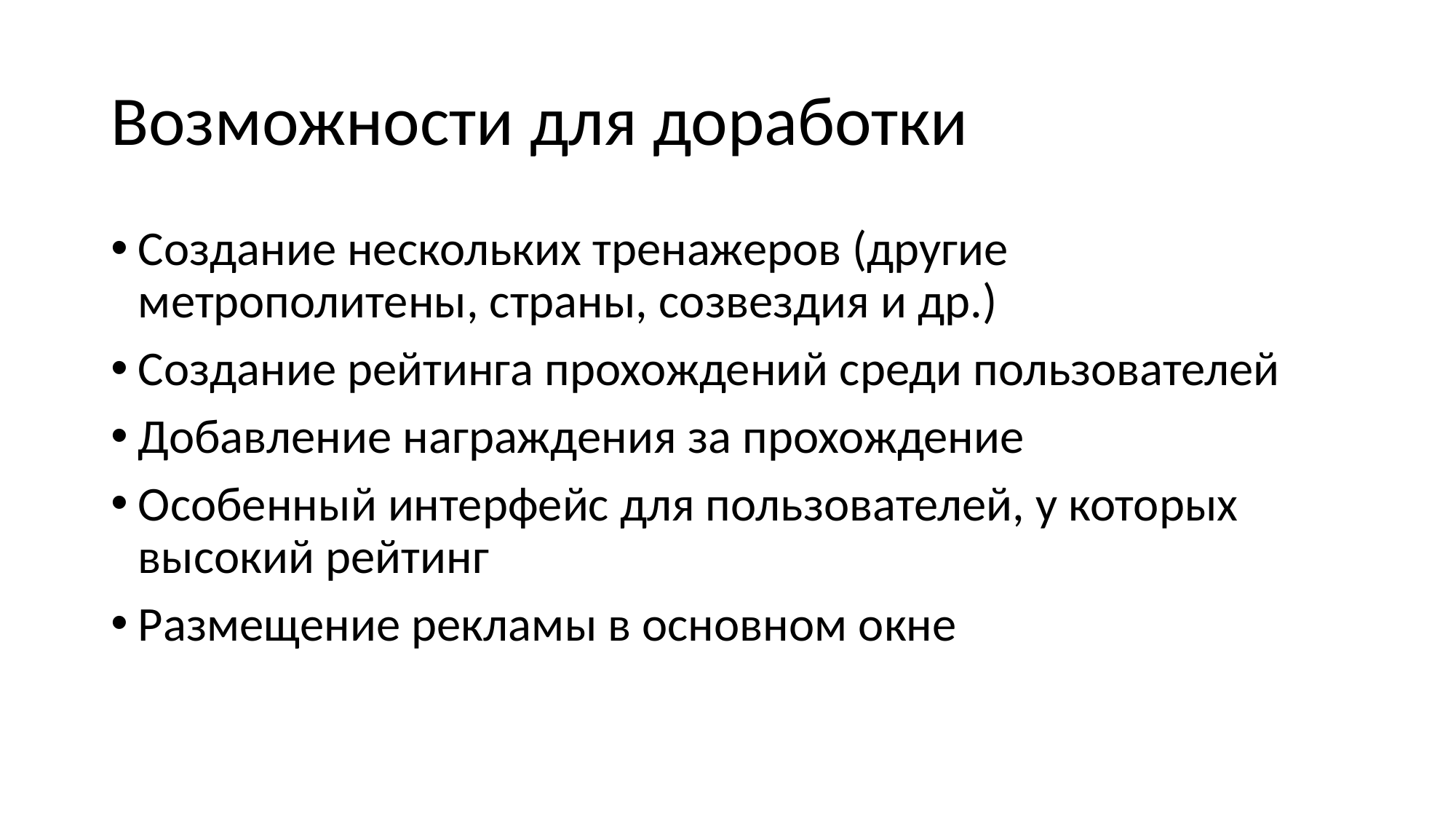

# Возможности для доработки
Создание нескольких тренажеров (другие метрополитены, страны, созвездия и др.)
Создание рейтинга прохождений среди пользователей
Добавление награждения за прохождение
Особенный интерфейс для пользователей, у которых высокий рейтинг
Размещение рекламы в основном окне